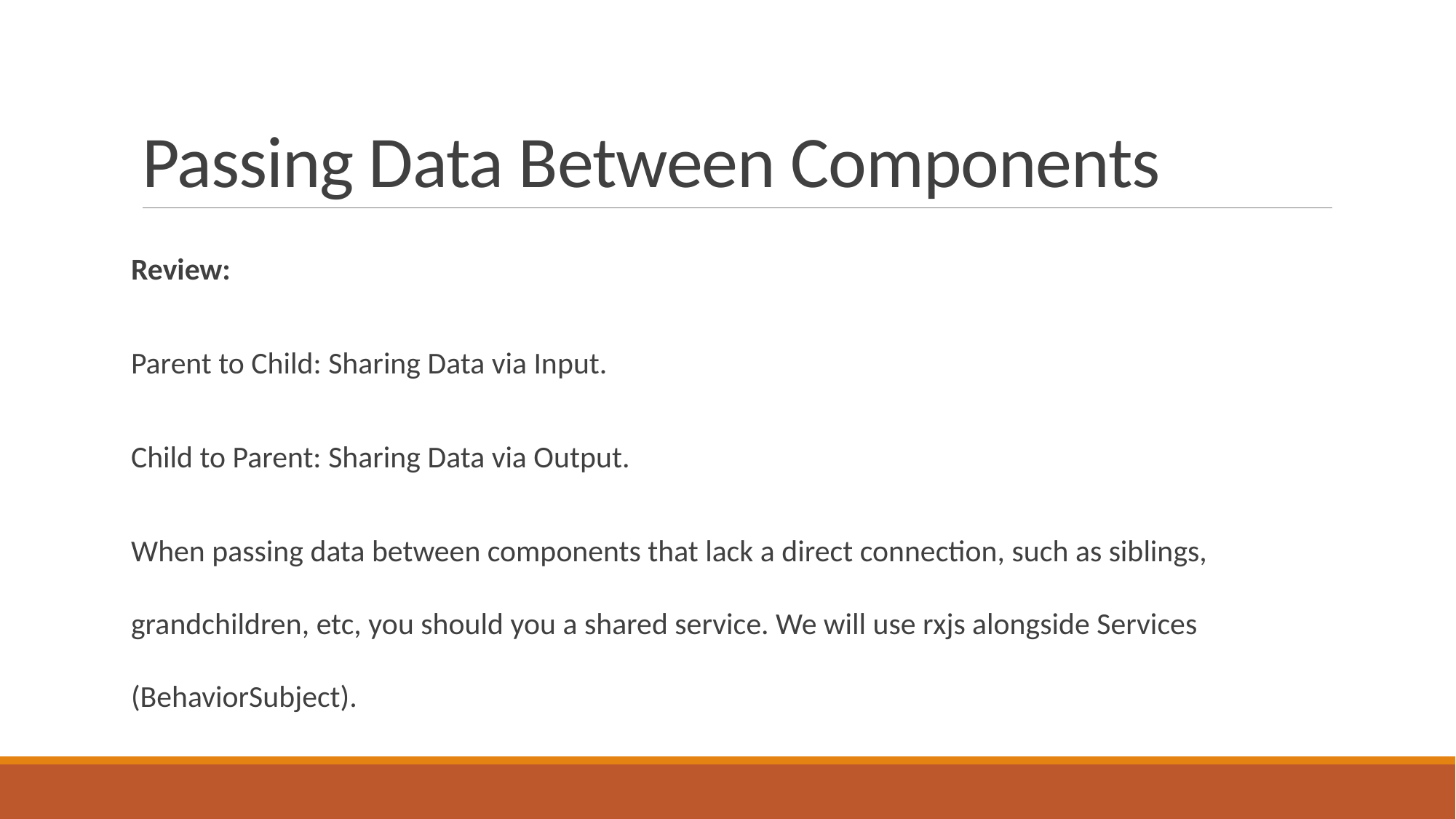

# Passing Data Between Components
Review:
Parent to Child: Sharing Data via Input.
Child to Parent: Sharing Data via Output.
When passing data between components that lack a direct connection, such as siblings, grandchildren, etc, you should you a shared service. We will use rxjs alongside Services (BehaviorSubject).